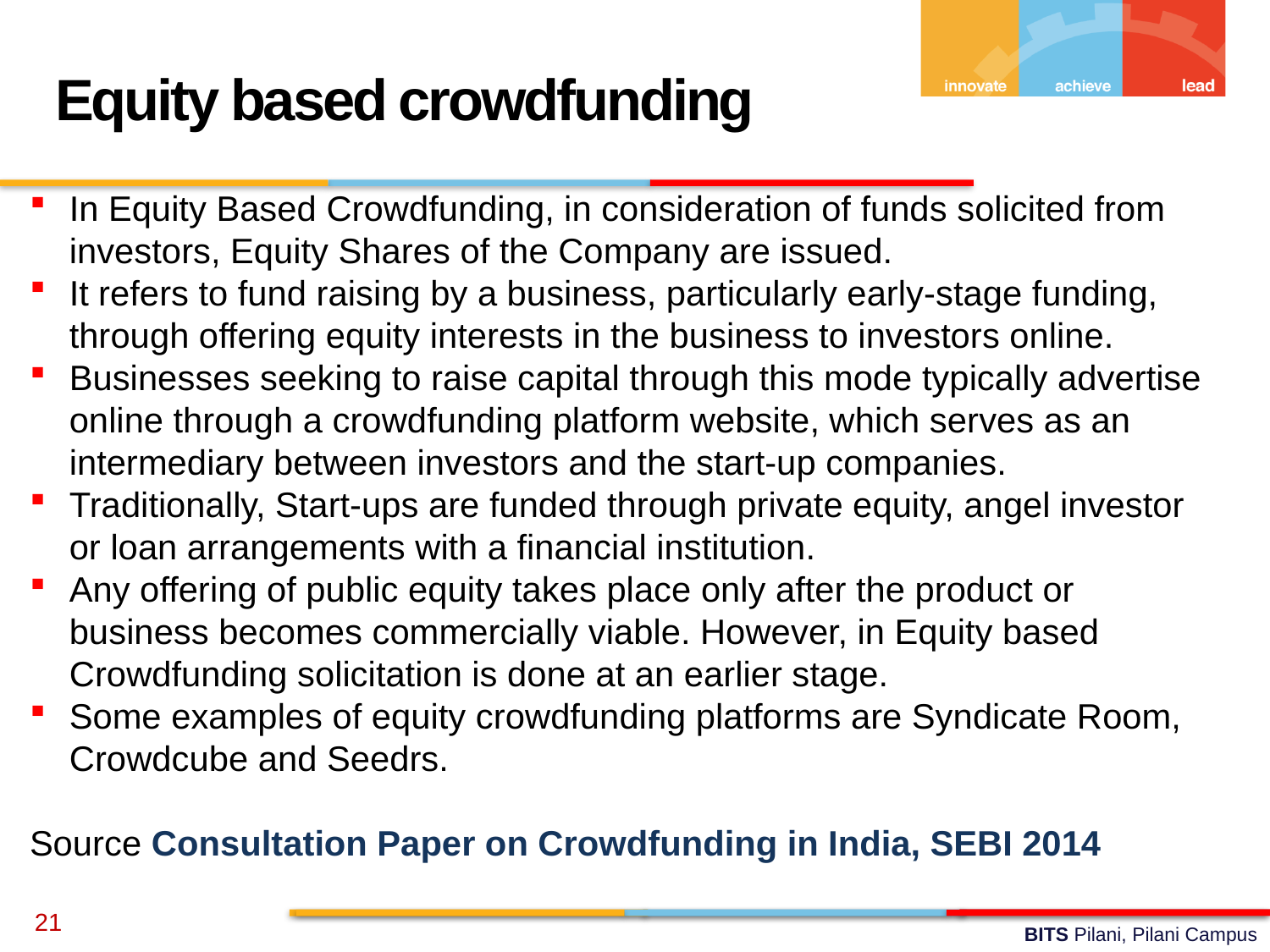

Equity based crowdfunding
In Equity Based Crowdfunding, in consideration of funds solicited from investors, Equity Shares of the Company are issued.
It refers to fund raising by a business, particularly early-stage funding, through offering equity interests in the business to investors online.
Businesses seeking to raise capital through this mode typically advertise online through a crowdfunding platform website, which serves as an intermediary between investors and the start-up companies.
Traditionally, Start-ups are funded through private equity, angel investor or loan arrangements with a financial institution.
Any offering of public equity takes place only after the product or business becomes commercially viable. However, in Equity based Crowdfunding solicitation is done at an earlier stage.
Some examples of equity crowdfunding platforms are Syndicate Room, Crowdcube and Seedrs.

Source Consultation Paper on Crowdfunding in India, SEBI 2014
21